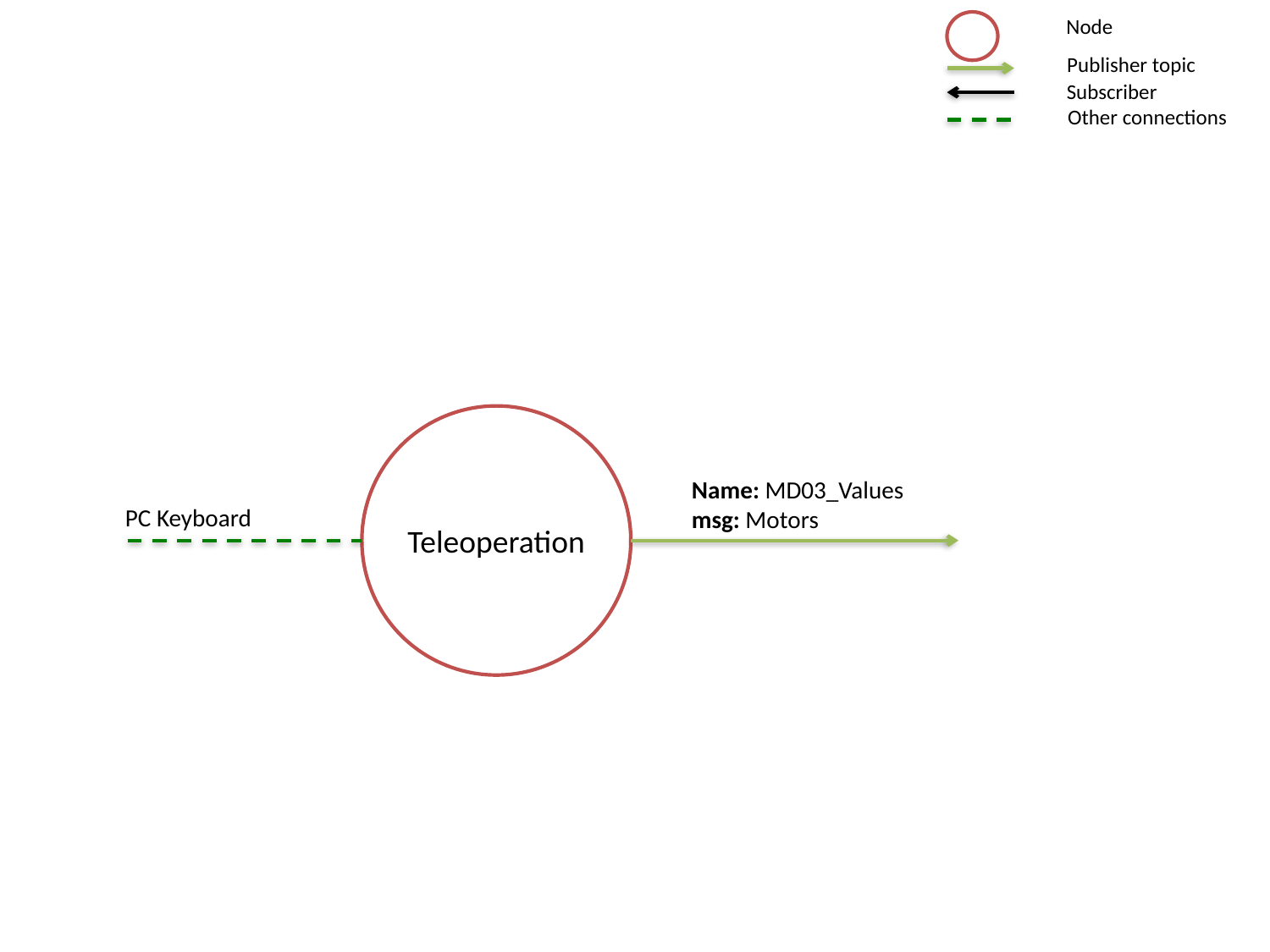

Node

Publisher topic
Subscriber
Other connections

Name: MD03_Values
msg: Motors
PC Keyboard
Teleoperation